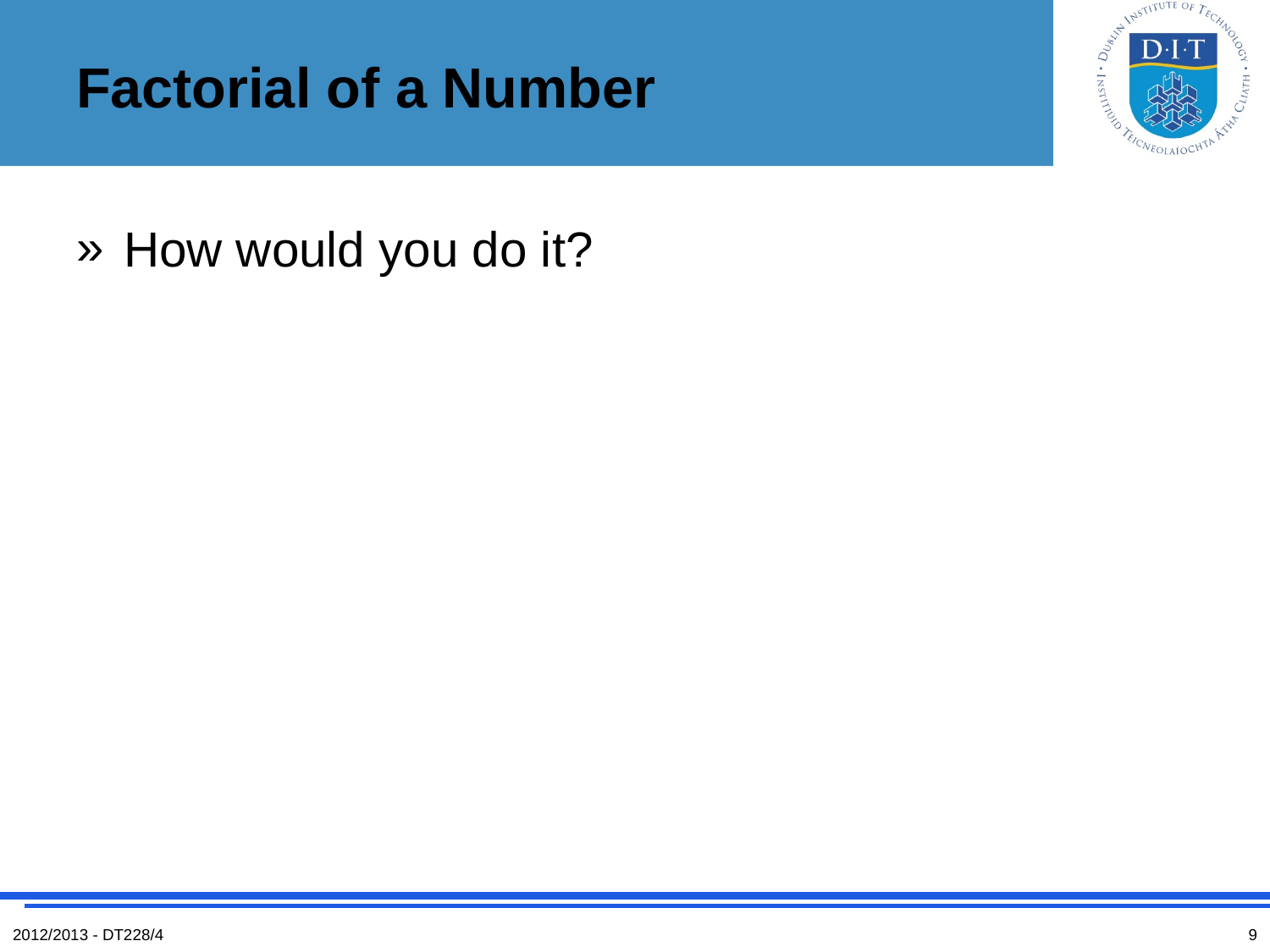

# Factorial of a Number
How would you do it?
2012/2013 - DT228/4
9